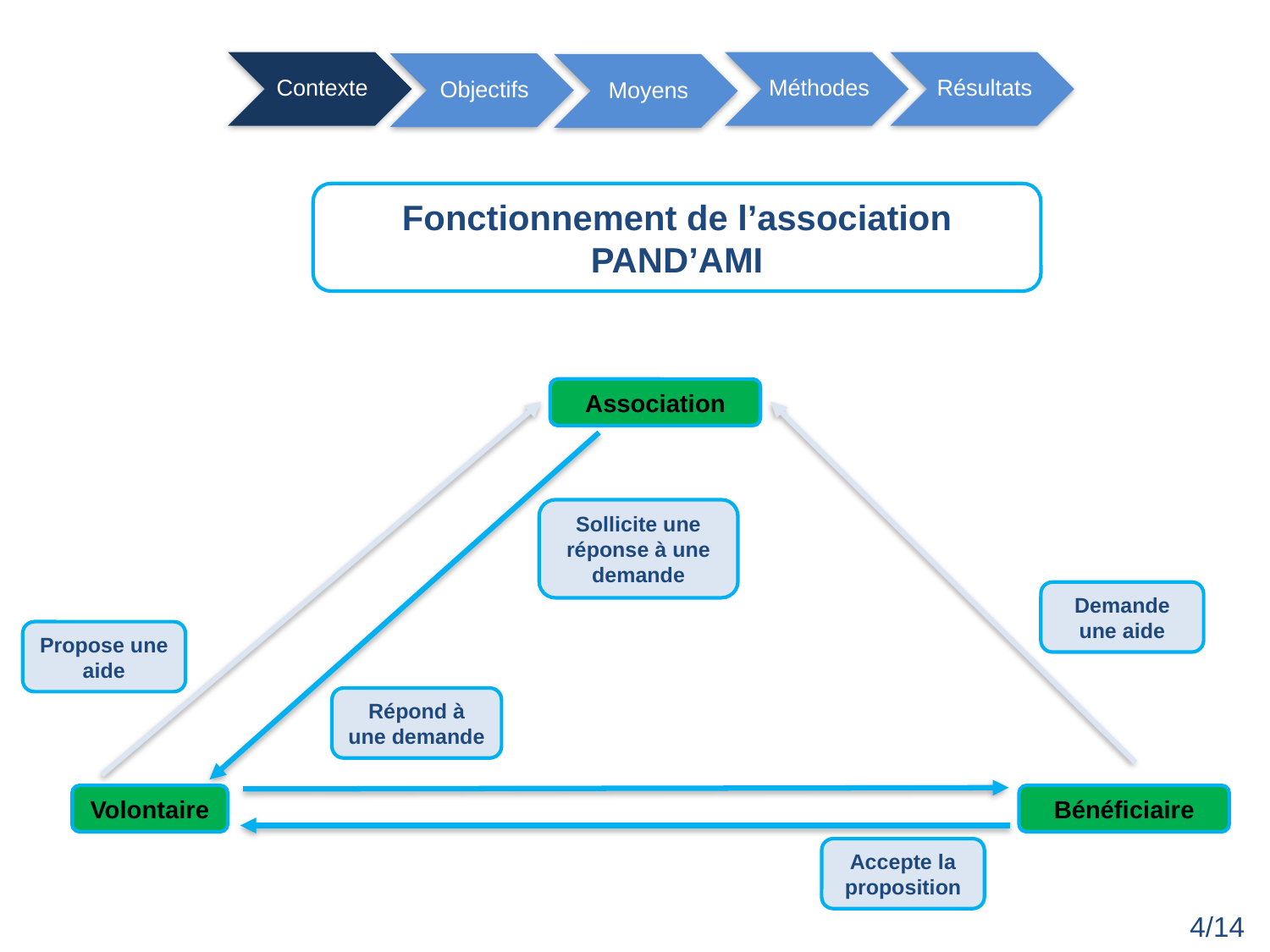

Contexte
Objectifs
Moyens
Méthodes
Résultats
Fonctionnement de l’association PAND’AMI

Association
Sollicite une réponse à une demande
Demande une aide
Volontaire
Bénéficiaire
Accepte la proposition
Propose une aide

Répond à une demande

4/14